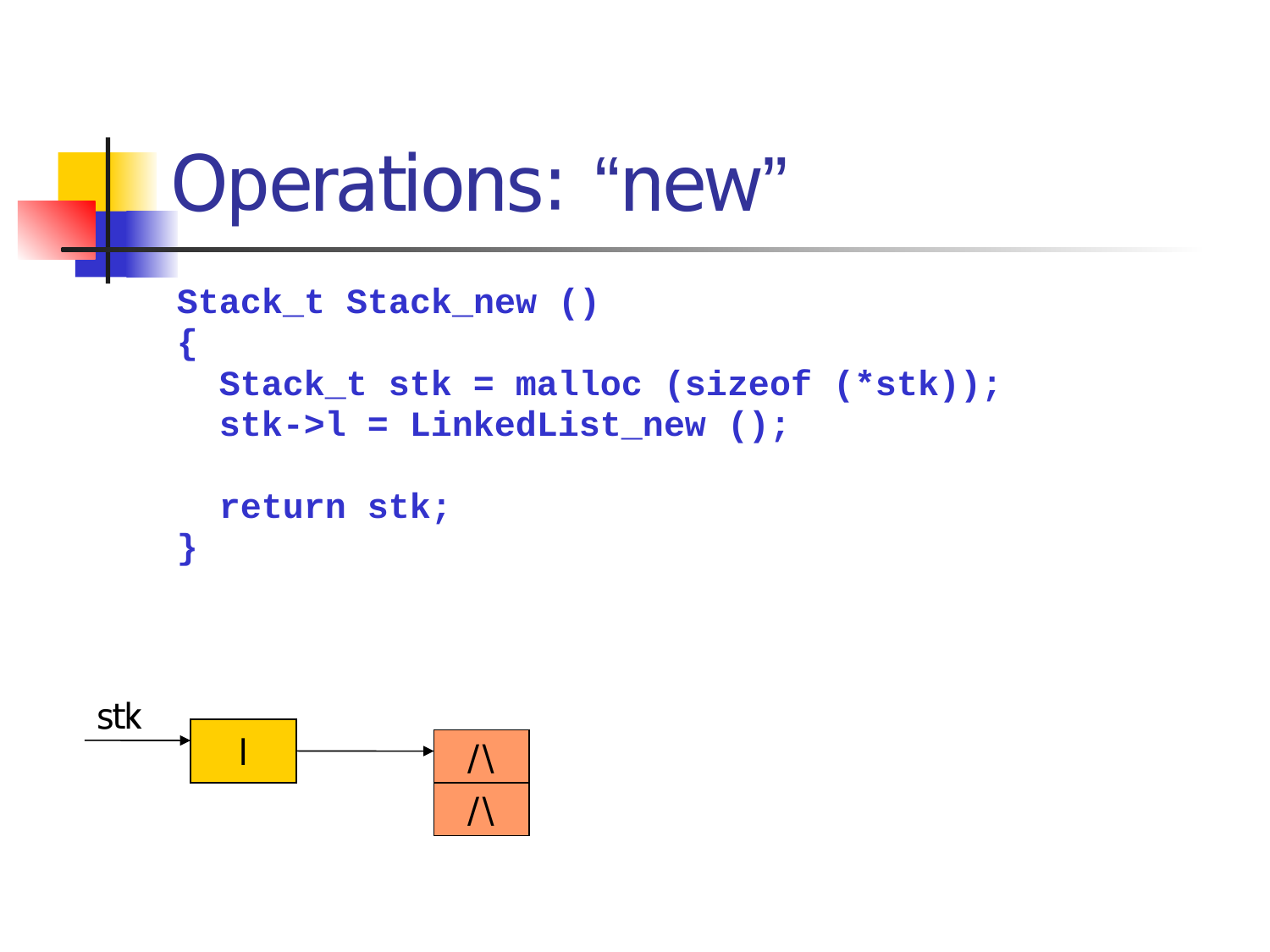

# Operations: “new”
Stack_t Stack_new ()
{
  Stack_t stk = malloc (sizeof (*stk));
  stk->l = LinkedList_new ();

  return stk;
}
stk
l

/\
/\